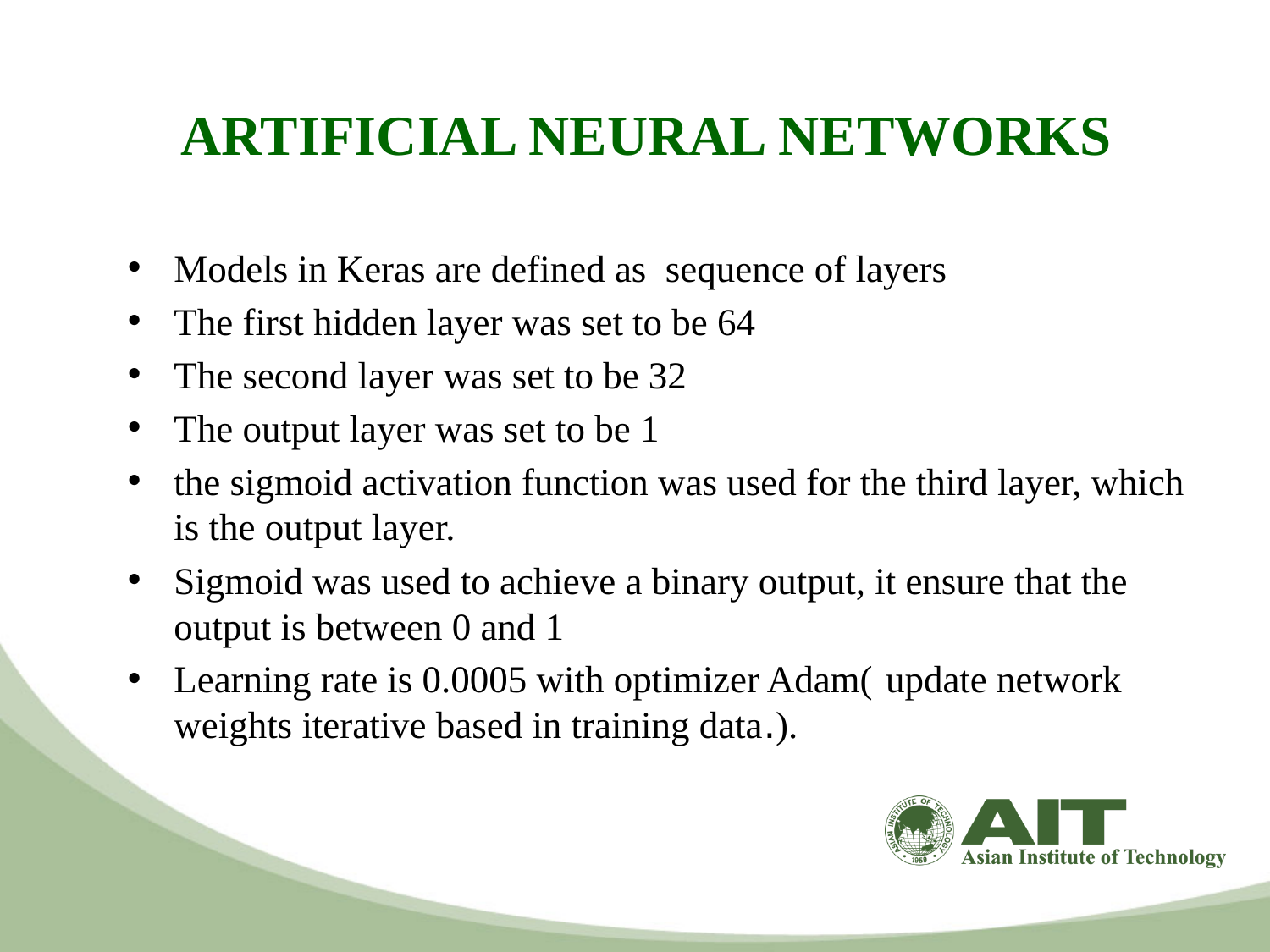

# ARTIFICIAL NEURAL NETWORKS
Models in Keras are defined as  sequence of layers
The first hidden layer was set to be 64
The second layer was set to be 32
The output layer was set to be 1
the sigmoid activation function was used for the third layer, which is the output layer.
Sigmoid was used to achieve a binary output, it ensure that the output is between 0 and 1
Learning rate is 0.0005 with optimizer Adam( update network weights iterative based in training data.).